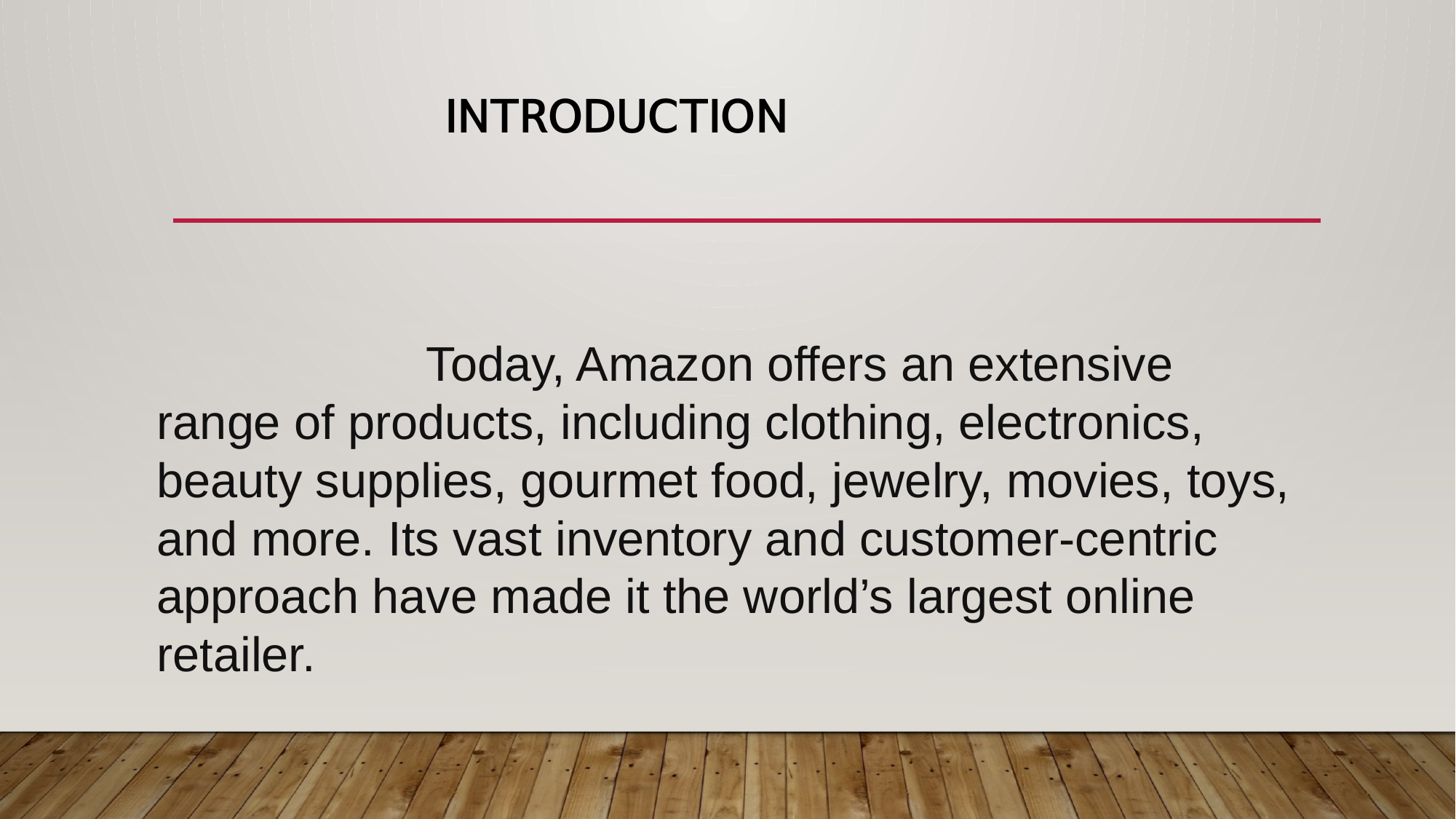

# INTRODUCTION
                    Today, Amazon offers an extensive range of products, including clothing, electronics, beauty supplies, gourmet food, jewelry, movies, toys, and more. Its vast inventory and customer-centric approach have made it the world’s largest online retailer.